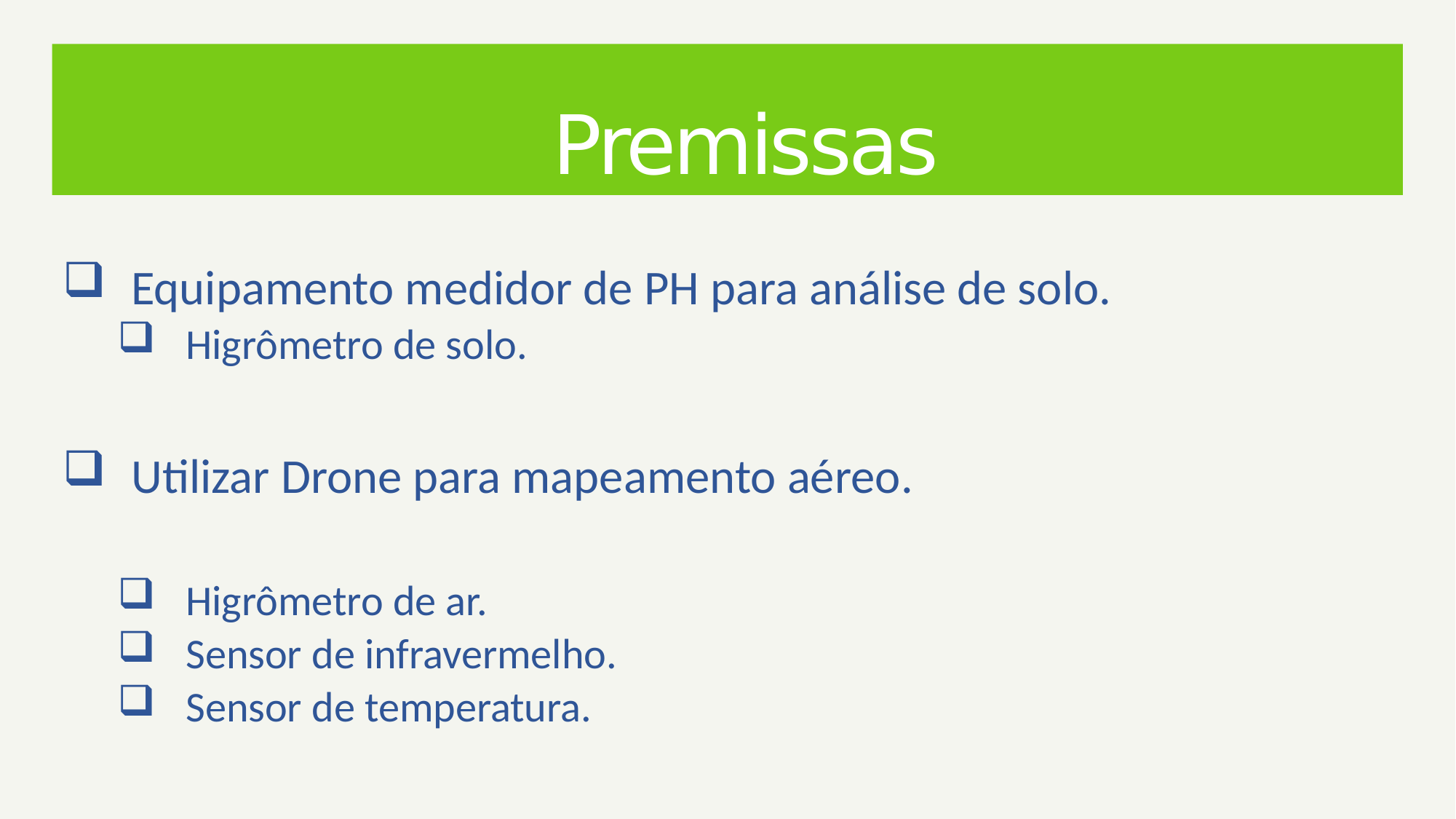

Premissas

Equipamento medidor de PH para análise de solo.
Higrômetro de solo.

Utilizar Drone para mapeamento aéreo.

Higrômetro de ar.
Sensor de infravermelho.
Sensor de temperatura.